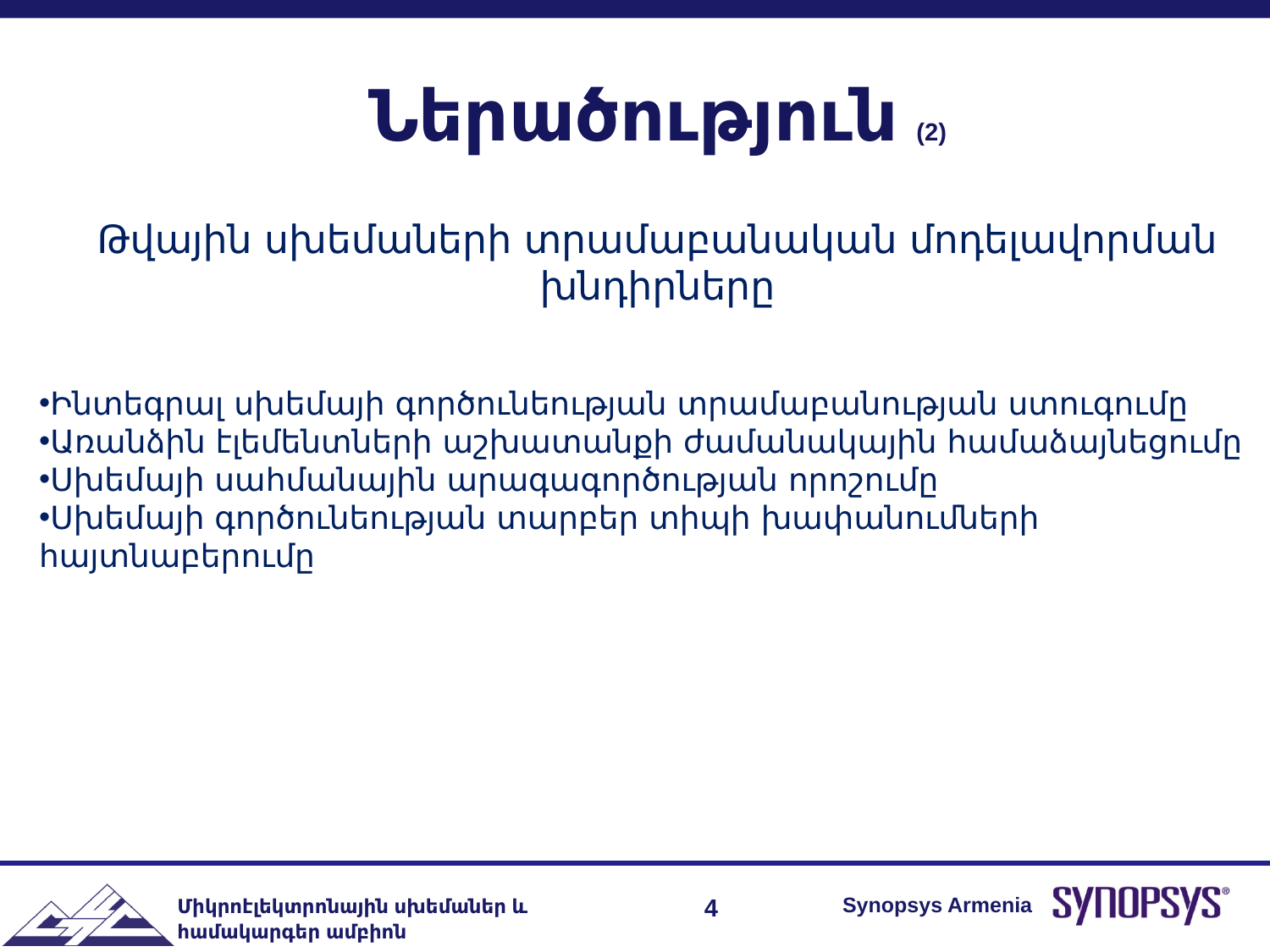

Ներածություն (2)
Թվային սխեմաների տրամաբանական մոդելավորման խնդիրները

Ինտեգրալ սխեմայի գործունեության տրամաբանության ստուգումը
Առանձին էլեմենտների աշխատանքի ժամանակային համաձայնեցումը
Սխեմայի սահմանային արագագործության որոշումը
Սխեմայի գործունեության տարբեր տիպի խափանումների հայտնաբերումը